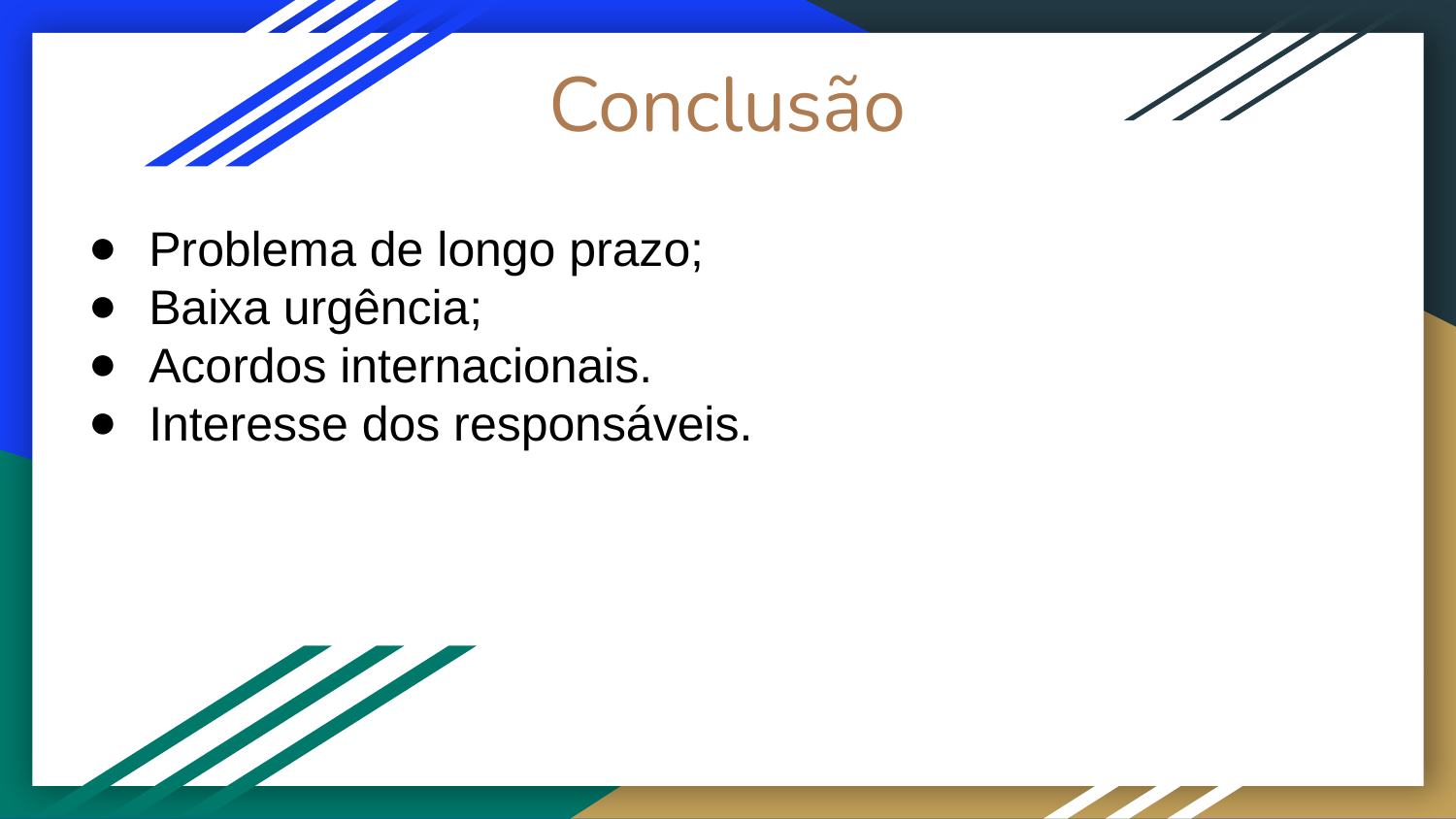

# Conclusão
Problema de longo prazo;
Baixa urgência;
Acordos internacionais.
Interesse dos responsáveis.